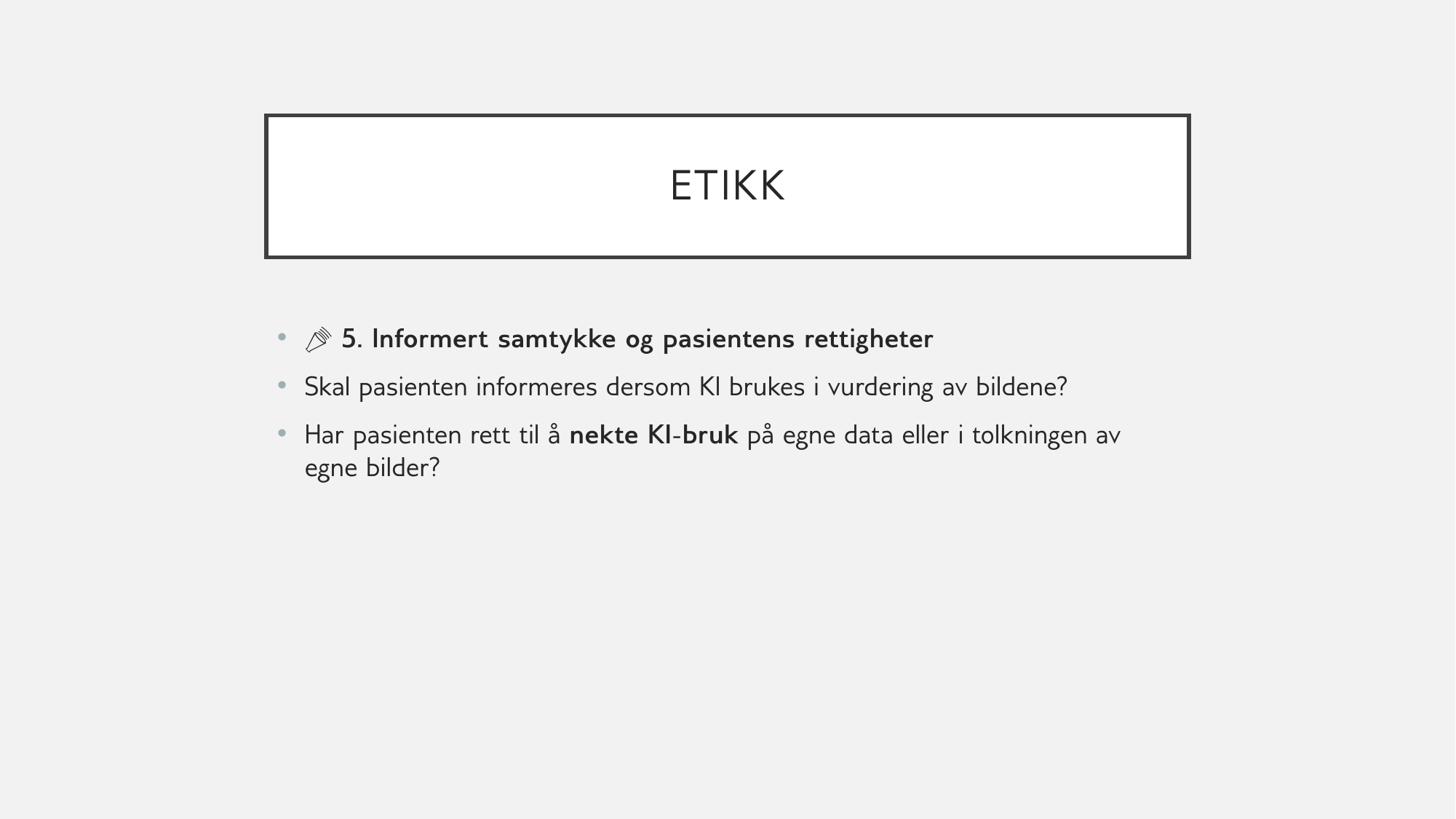

# ETIKK
📣 5. Informert samtykke og pasientens rettigheter
Skal pasienten informeres dersom KI brukes i vurdering av bildene?
Har pasienten rett til å nekte KI-bruk på egne data eller i tolkningen av egne bilder?